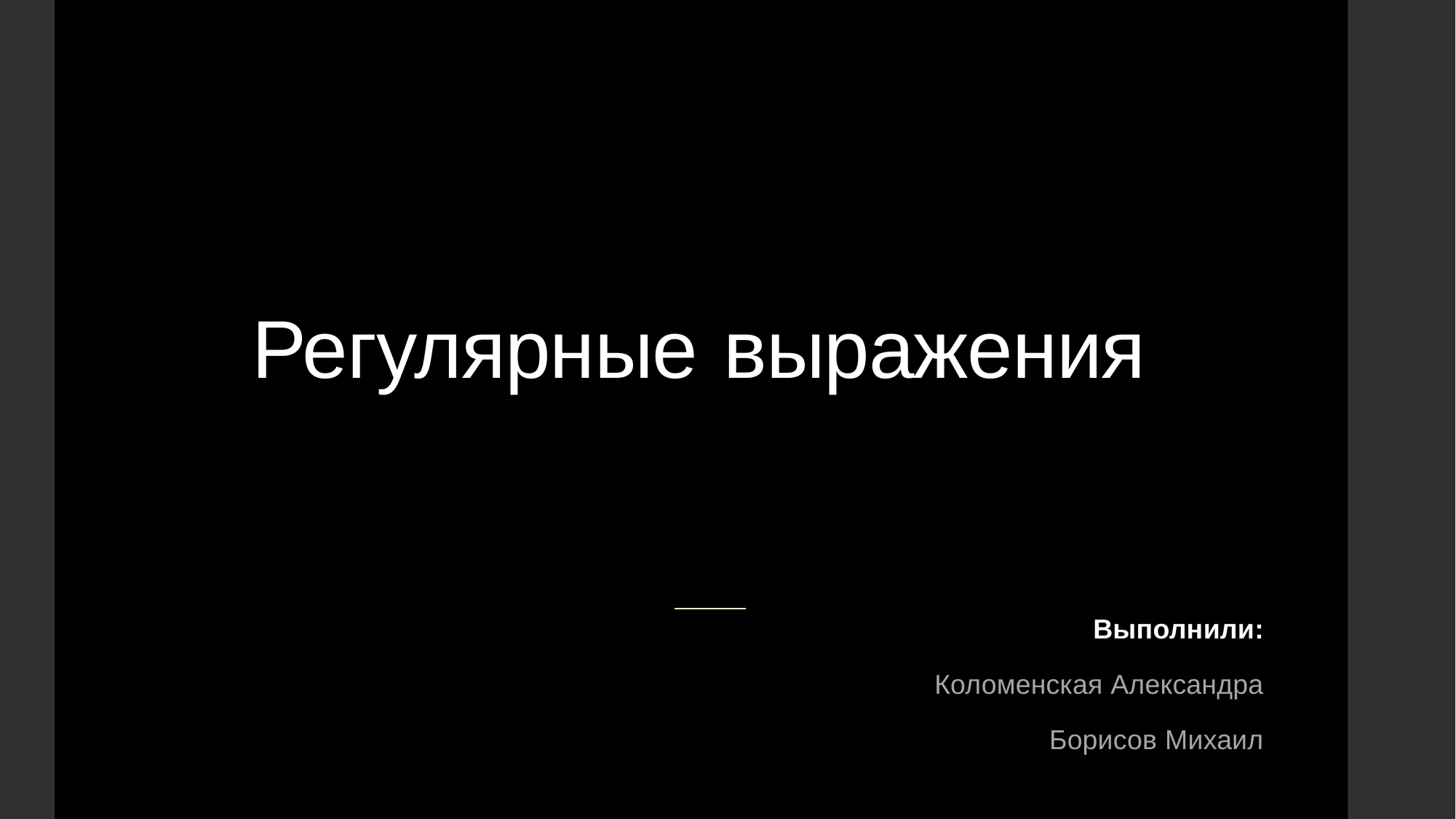

# Регулярные выражения
Выполнили:
Коломенская Александра
Борисов Михаил